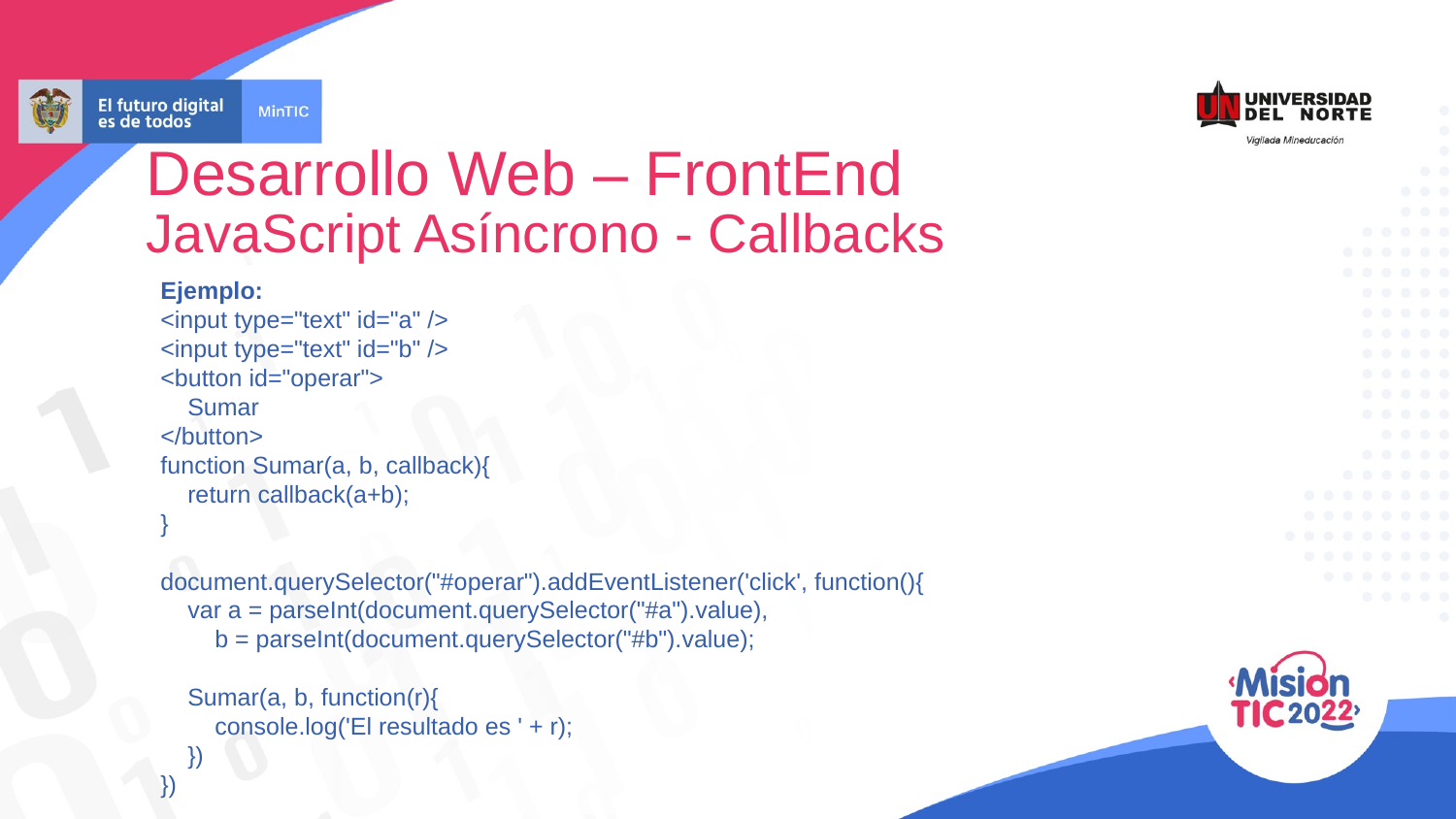

Desarrollo Web – FrontEnd
JavaScript Asíncrono - Callbacks
Ejemplo:
<input type="text" id="a" />
<input type="text" id="b" />
<button id="operar">
    Sumar
</button>
function Sumar(a, b, callback){
    return callback(a+b);
}

document.querySelector("#operar").addEventListener('click', function(){
    var a = parseInt(document.querySelector("#a").value),
        b = parseInt(document.querySelector("#b").value);

    Sumar(a, b, function(r){
        console.log('El resultado es ' + r);
    })
})